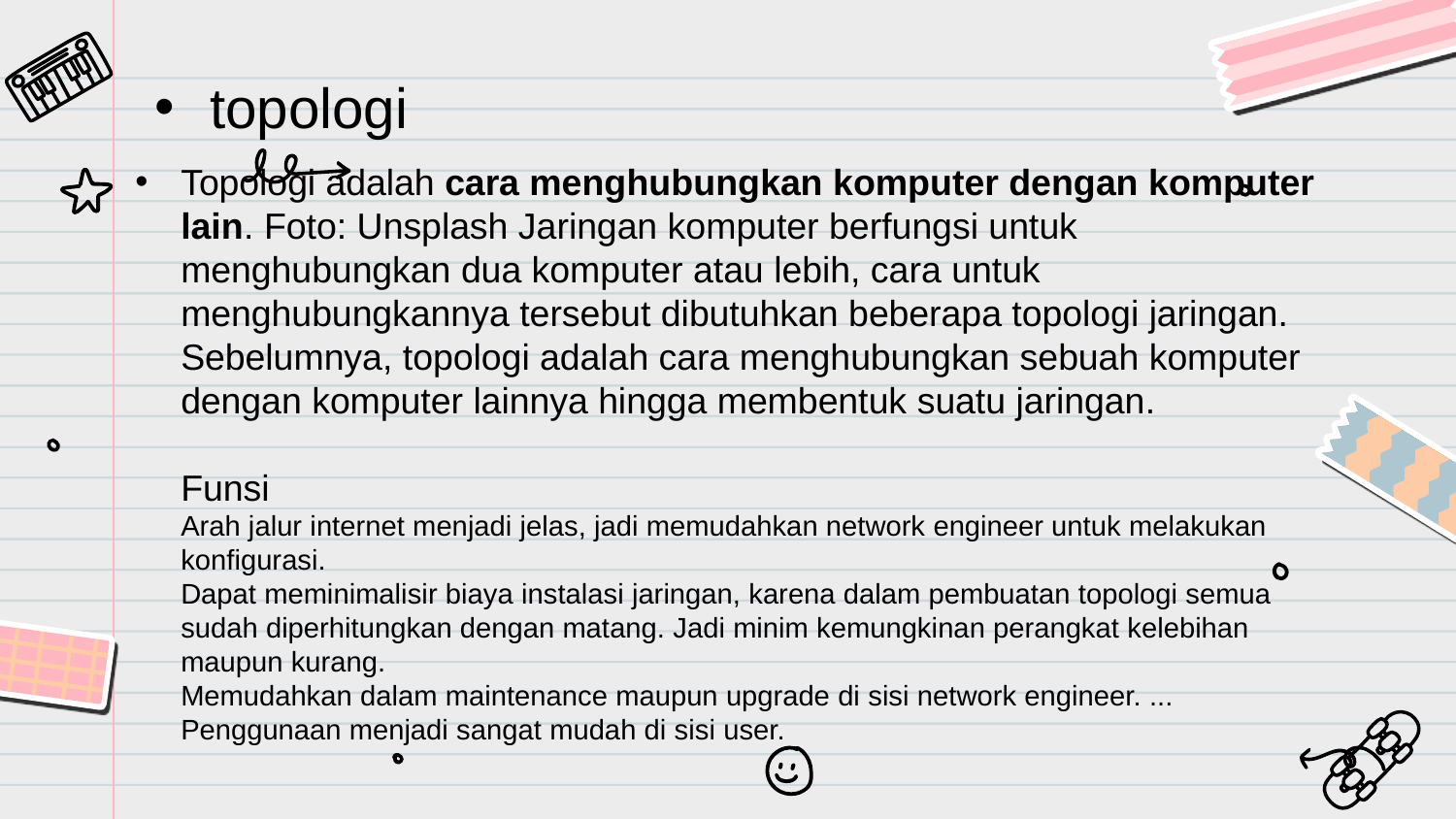

topologi

Topologi adalah cara menghubungkan komputer dengan komputer lain. Foto: Unsplash Jaringan komputer berfungsi untuk menghubungkan dua komputer atau lebih, cara untuk menghubungkannya tersebut dibutuhkan beberapa topologi jaringan. Sebelumnya, topologi adalah cara menghubungkan sebuah komputer dengan komputer lainnya hingga membentuk suatu jaringan.
Funsi
Arah jalur internet menjadi jelas, jadi memudahkan network engineer untuk melakukan konfigurasi.
Dapat meminimalisir biaya instalasi jaringan, karena dalam pembuatan topologi semua sudah diperhitungkan dengan matang. Jadi minim kemungkinan perangkat kelebihan maupun kurang.
Memudahkan dalam maintenance maupun upgrade di sisi network engineer. ...
Penggunaan menjadi sangat mudah di sisi user.